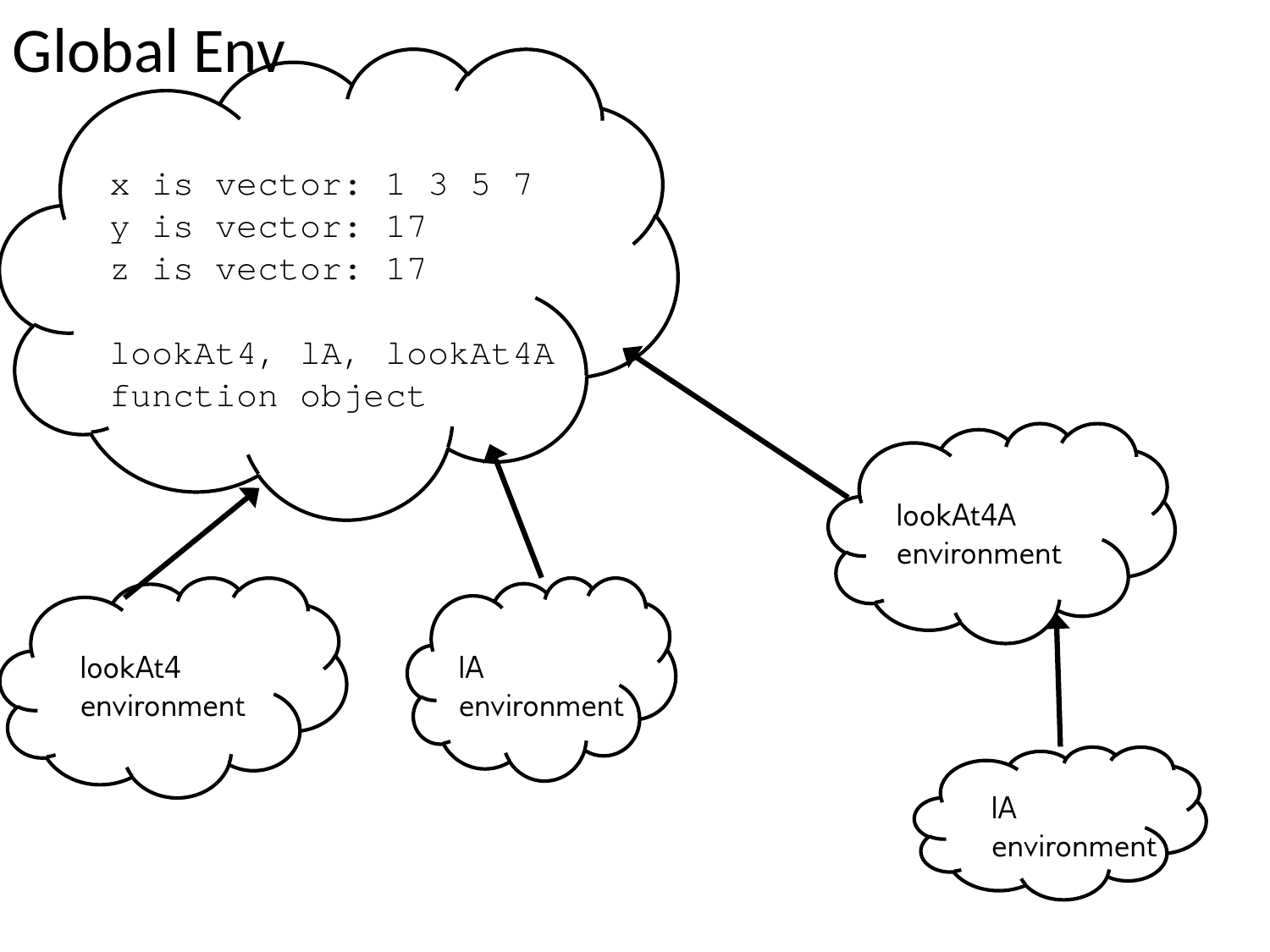

Global Env

x is vector: 1 3 5 7
y is vector: 17
z is vector: 17

lookAt4, lA, lookAt4A
function object

lookAt4A
environment

lookAt4
environment
lA
environment

lA
environment